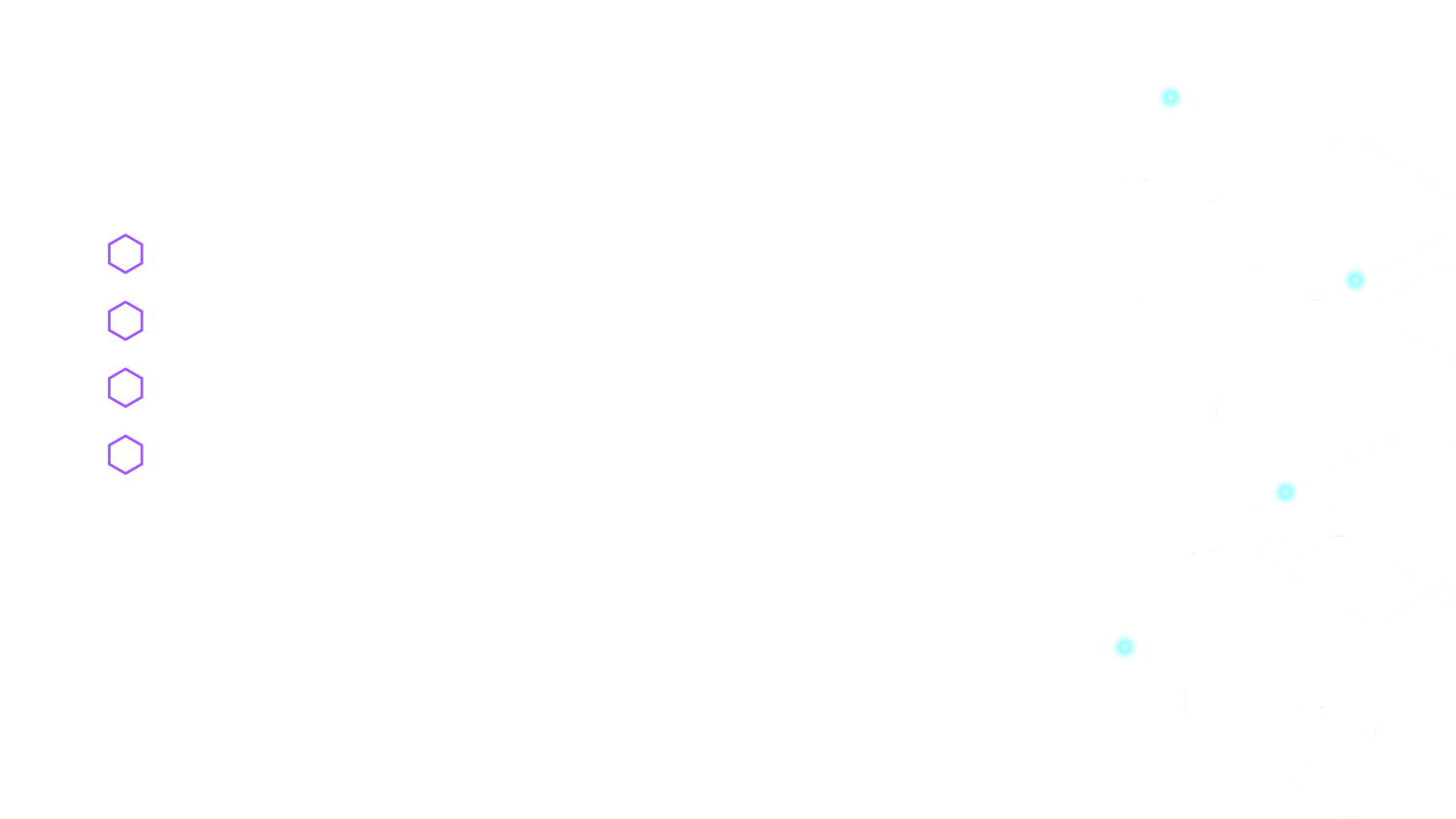

Outline
Data Types
Variables Declarations
Constants
Introduction to functions

2